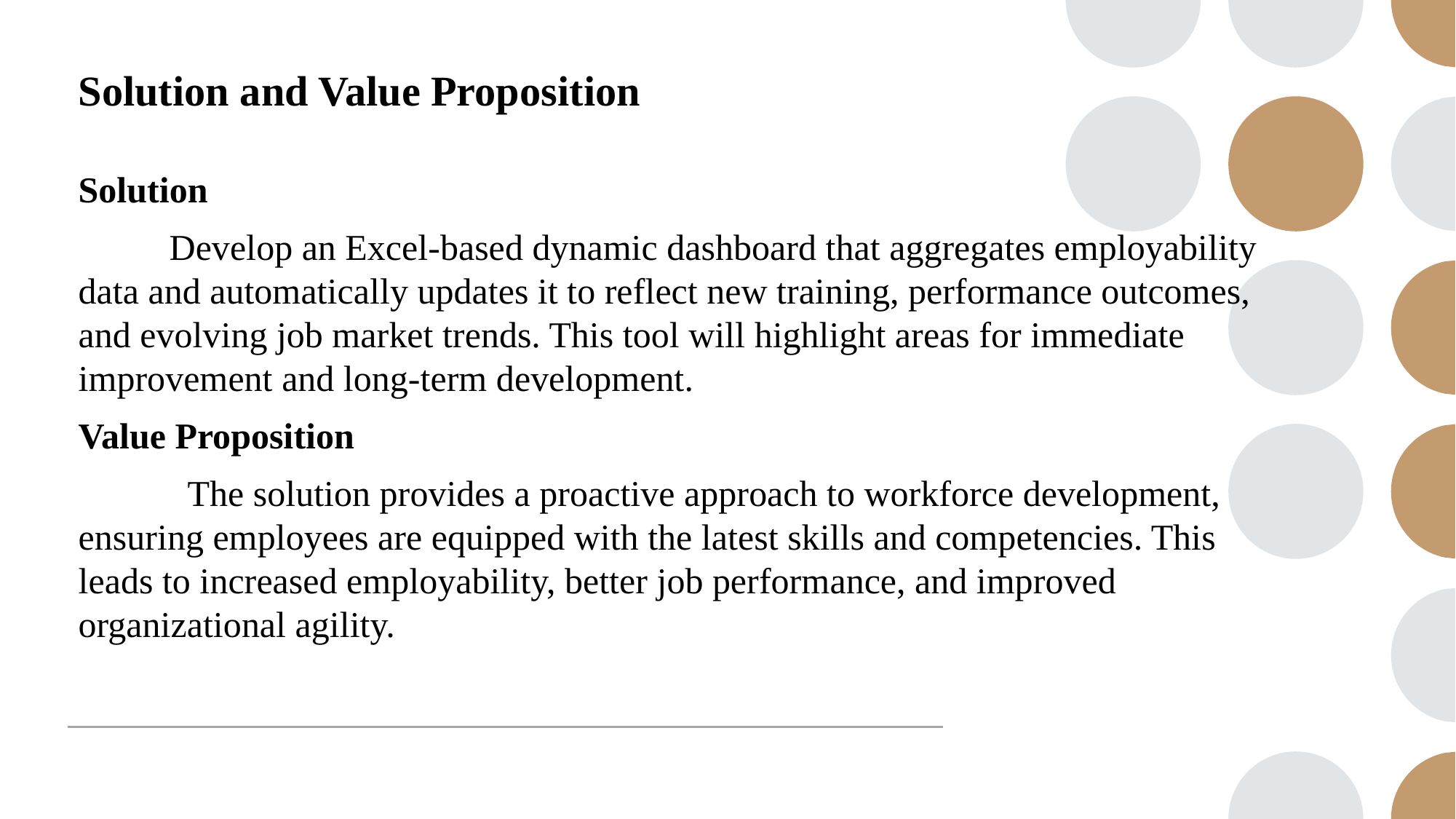

# Solution and Value Proposition
Solution
          Develop an Excel-based dynamic dashboard that aggregates employability data and automatically updates it to reflect new training, performance outcomes, and evolving job market trends. This tool will highlight areas for immediate improvement and long-term development.
Value Proposition
            The solution provides a proactive approach to workforce development, ensuring employees are equipped with the latest skills and competencies. This leads to increased employability, better job performance, and improved organizational agility.